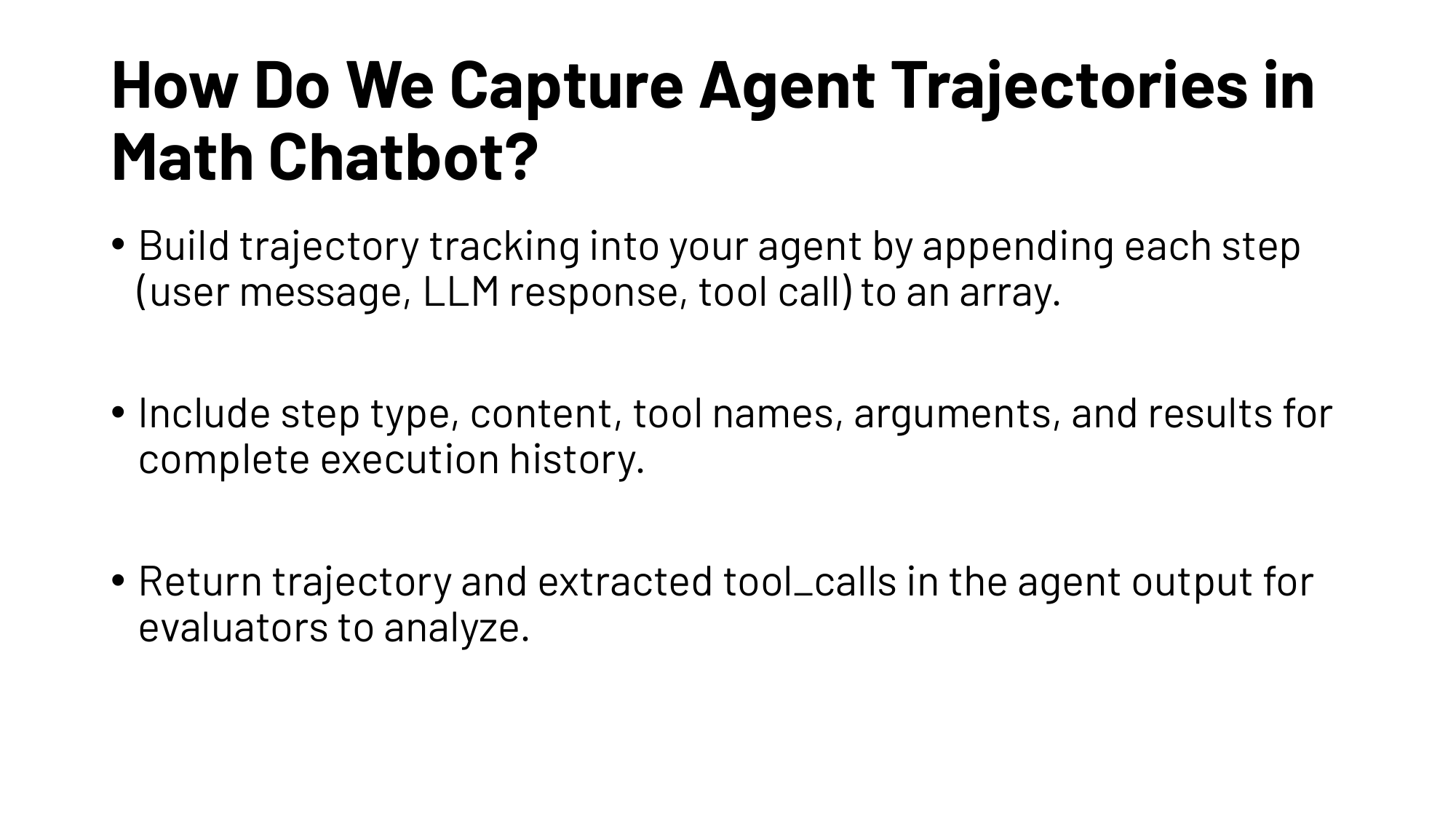

# How Do We Capture Agent Trajectories in Math Chatbot?
Build trajectory tracking into your agent by appending each step (user message, LLM response, tool call) to an array.

Include step type, content, tool names, arguments, and results for complete execution history.

Return trajectory and extracted tool_calls in the agent output for evaluators to analyze.